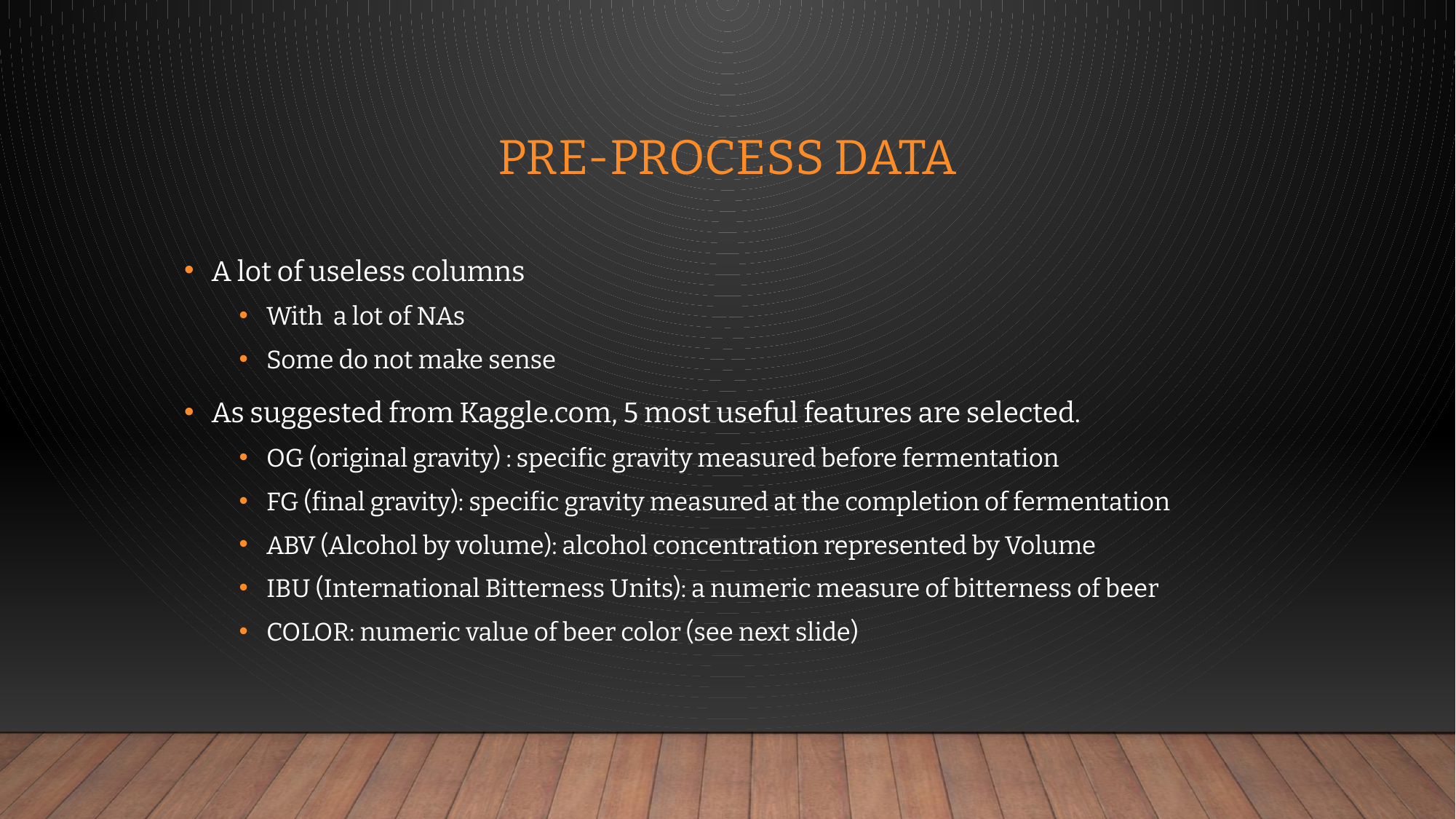

# Pre-process data
A lot of useless columns
With  a lot of NAs
Some do not make sense
As suggested from Kaggle.com, 5 most useful features are selected.
OG (original gravity) : specific gravity measured before fermentation
FG (final gravity): specific gravity measured at the completion of fermentation
ABV (Alcohol by volume): alcohol concentration represented by Volume
IBU (International Bitterness Units): a numeric measure of bitterness of beer
COLOR: numeric value of beer color (see next slide)